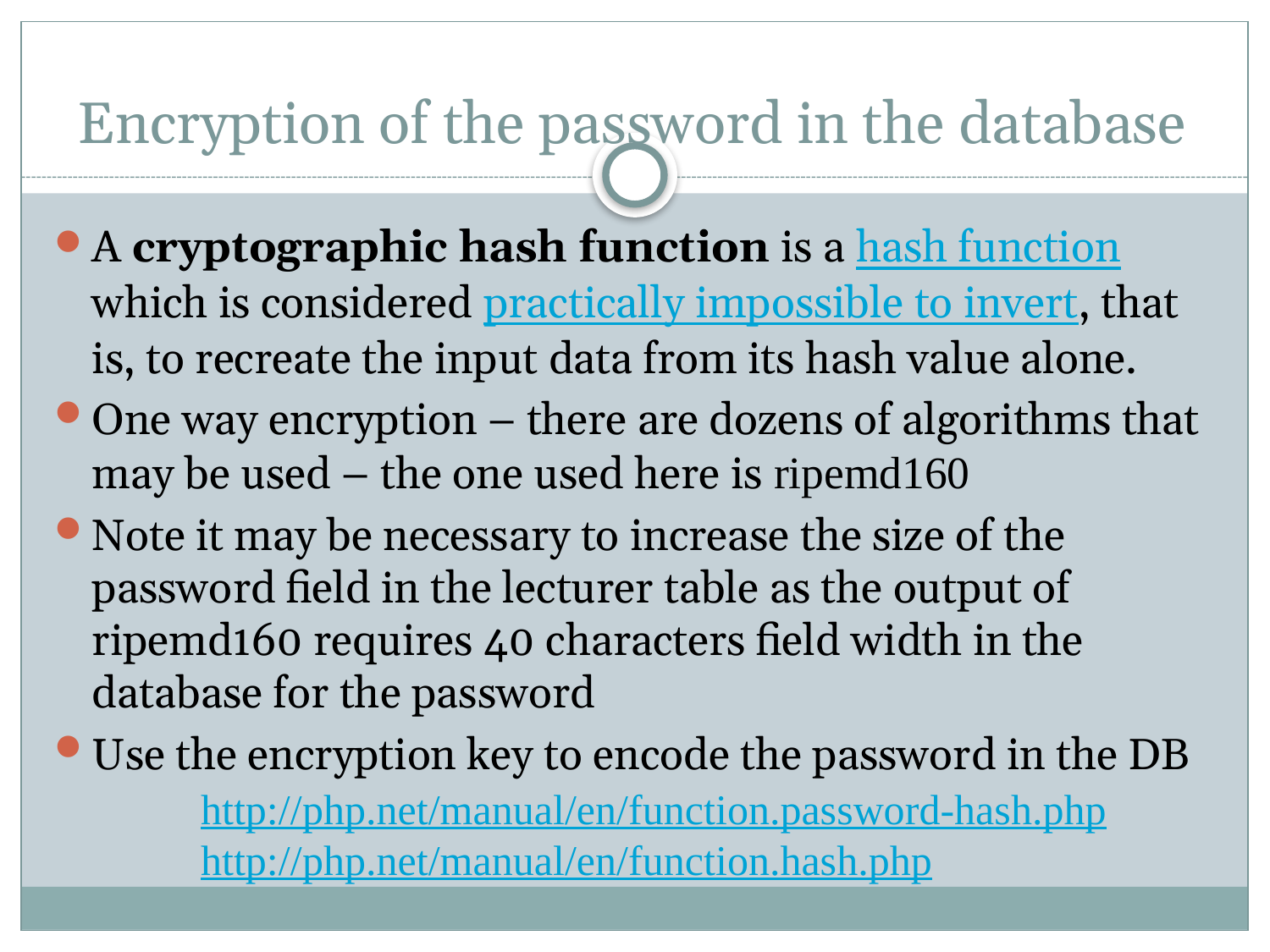

# Encryption of the password in the database
A cryptographic hash function is a hash function which is considered practically impossible to invert, that is, to recreate the input data from its hash value alone.
One way encryption – there are dozens of algorithms that may be used – the one used here is ripemd160
Note it may be necessary to increase the size of the password field in the lecturer table as the output of ripemd160 requires 40 characters field width in the database for the password
Use the encryption key to encode the password in the DB
http://php.net/manual/en/function.password-hash.php
http://php.net/manual/en/function.hash.php